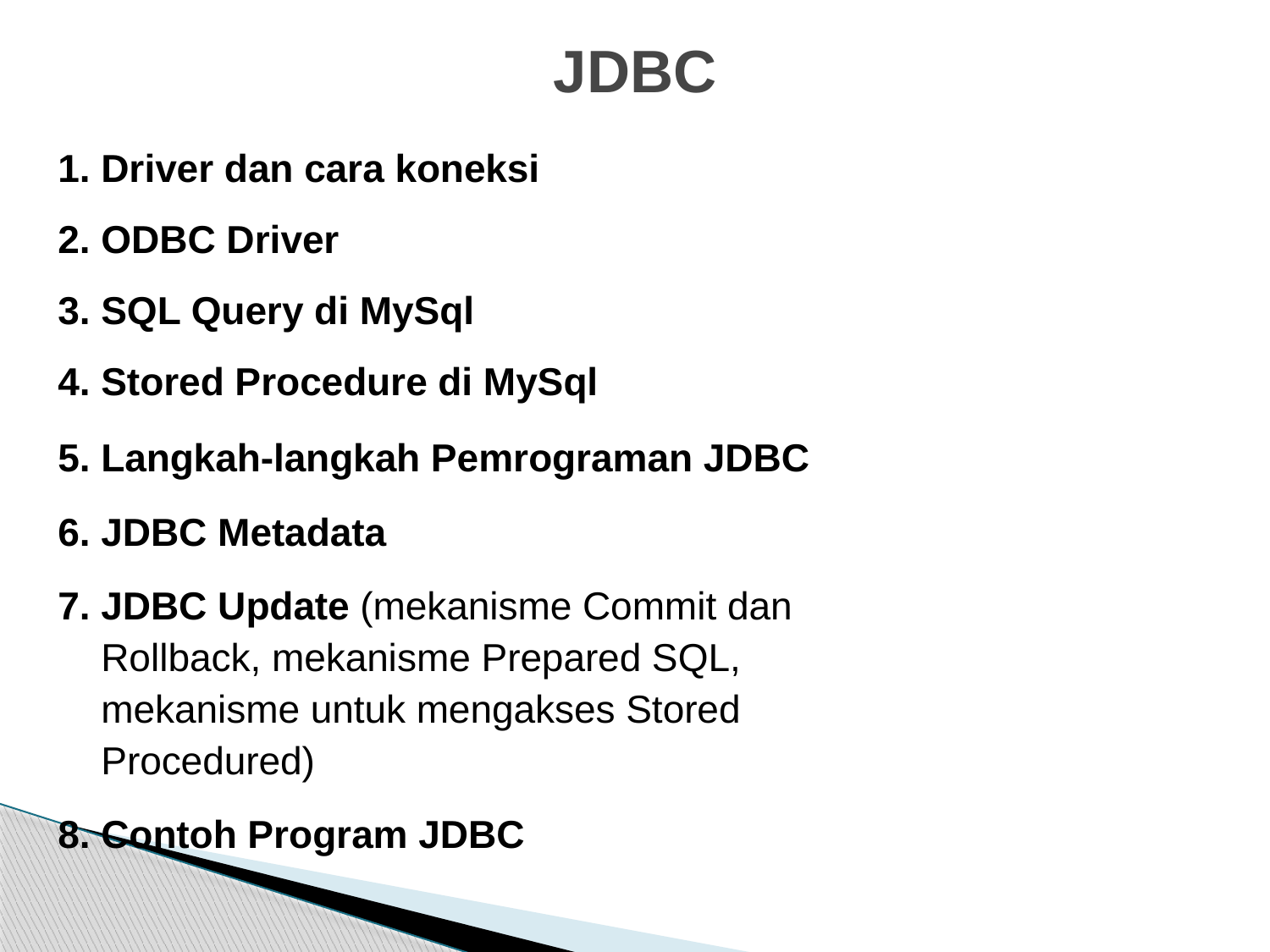

# JDBC
1. Driver dan cara koneksi

2. ODBC Driver

3. SQL Query di MySql

4. Stored Procedure di MySql

5. Langkah-langkah Pemrograman JDBC

6. JDBC Metadata

7. JDBC Update (mekanisme Commit dan
    Rollback, mekanisme Prepared SQL,
    mekanisme untuk mengakses Stored
    Procedured)

8. Contoh Program JDBC